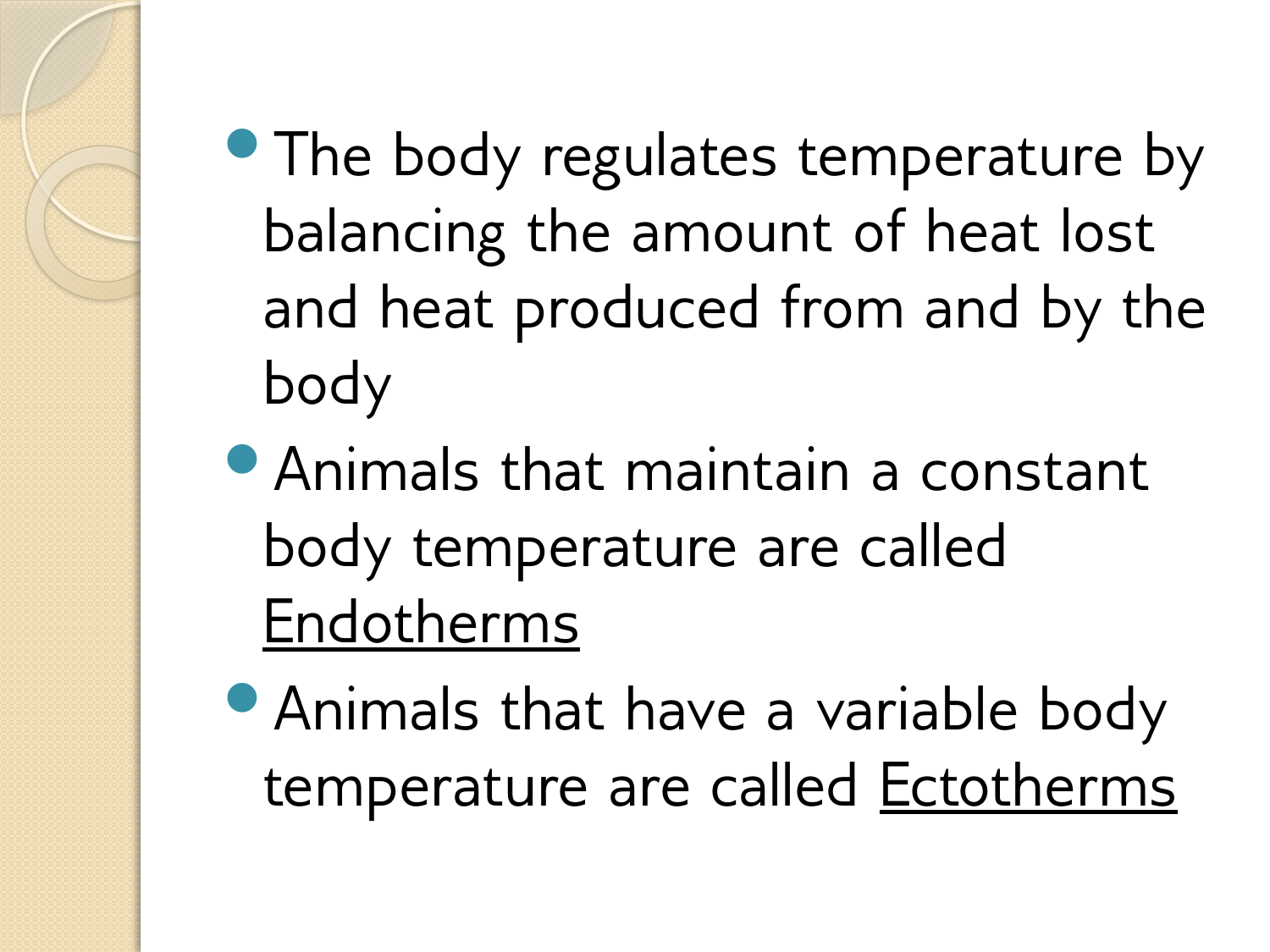

#
The body regulates temperature by balancing the amount of heat lost and heat produced from and by the body
Animals that maintain a constant body temperature are called Endotherms
Animals that have a variable body temperature are called Ectotherms